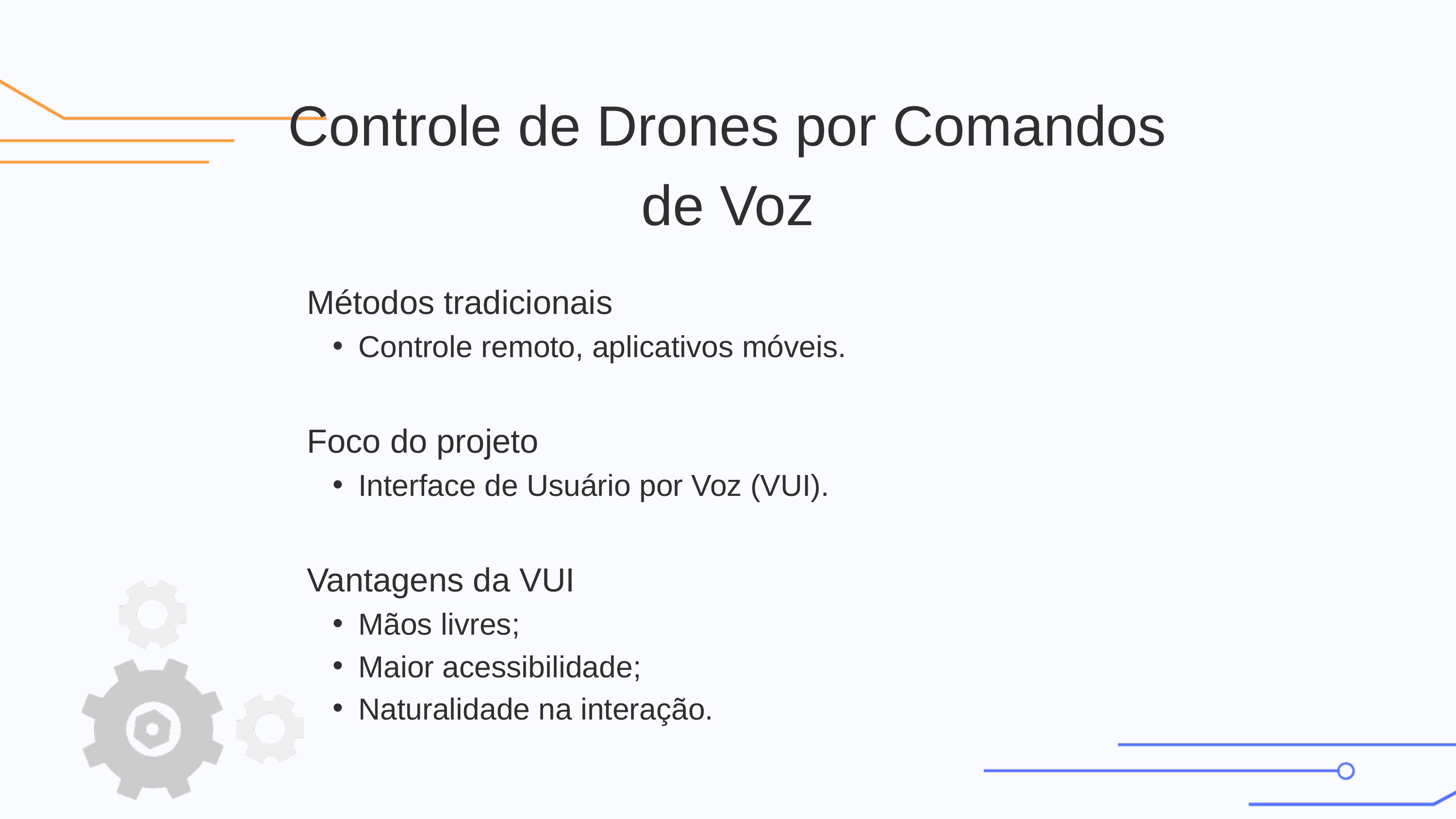

Controle de Drones por Comandos de Voz
Métodos tradicionais
Controle remoto, aplicativos móveis.

Foco do projeto
Interface de Usuário por Voz (VUI).

Vantagens da VUI
Mãos livres;
Maior acessibilidade;
Naturalidade na interação.